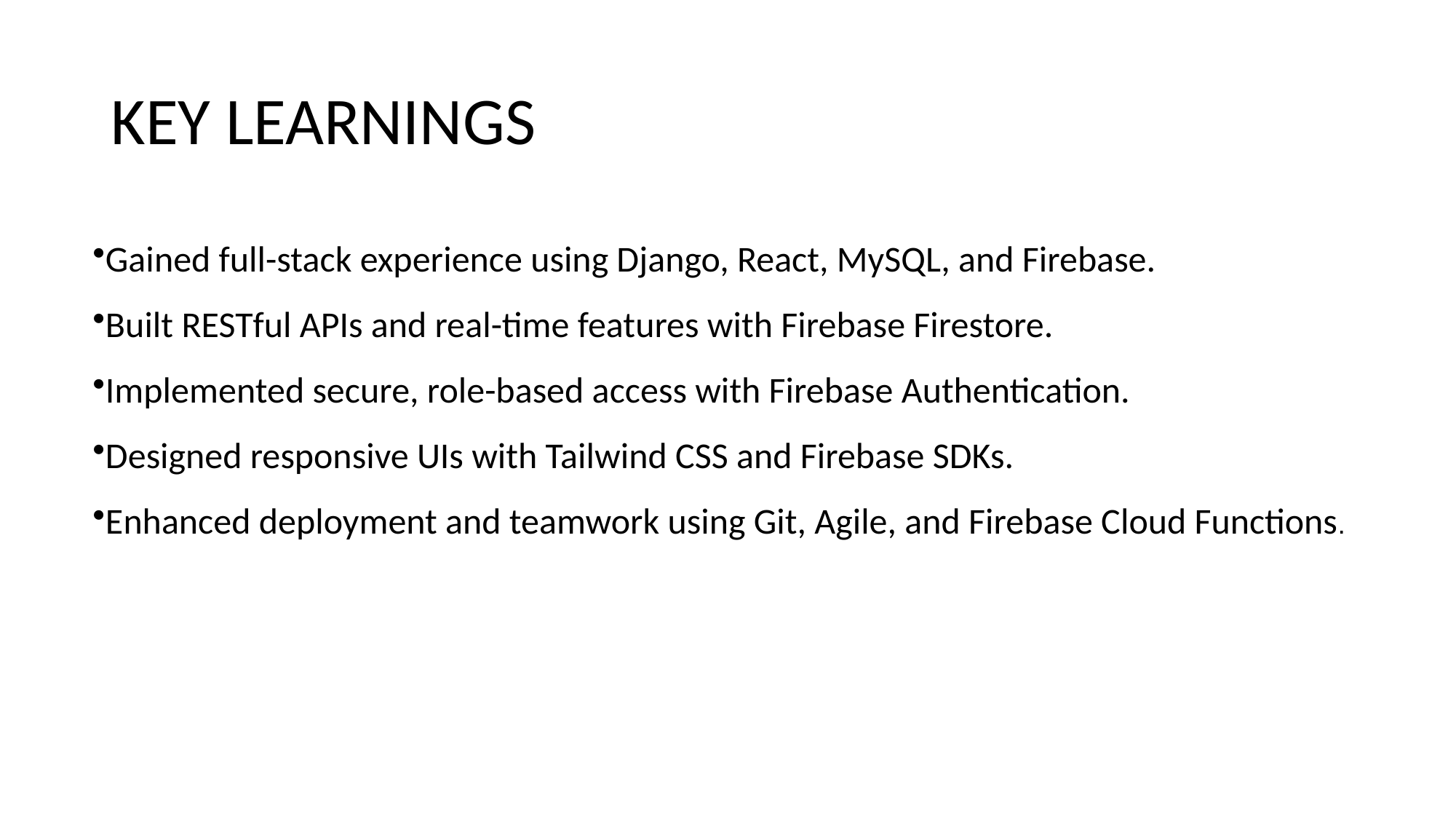

# KEY LEARNINGS

Gained full-stack experience using Django, React, MySQL, and Firebase.
Built RESTful APIs and real-time features with Firebase Firestore.
Implemented secure, role-based access with Firebase Authentication.
Designed responsive UIs with Tailwind CSS and Firebase SDKs.
Enhanced deployment and teamwork using Git, Agile, and Firebase Cloud Functions.